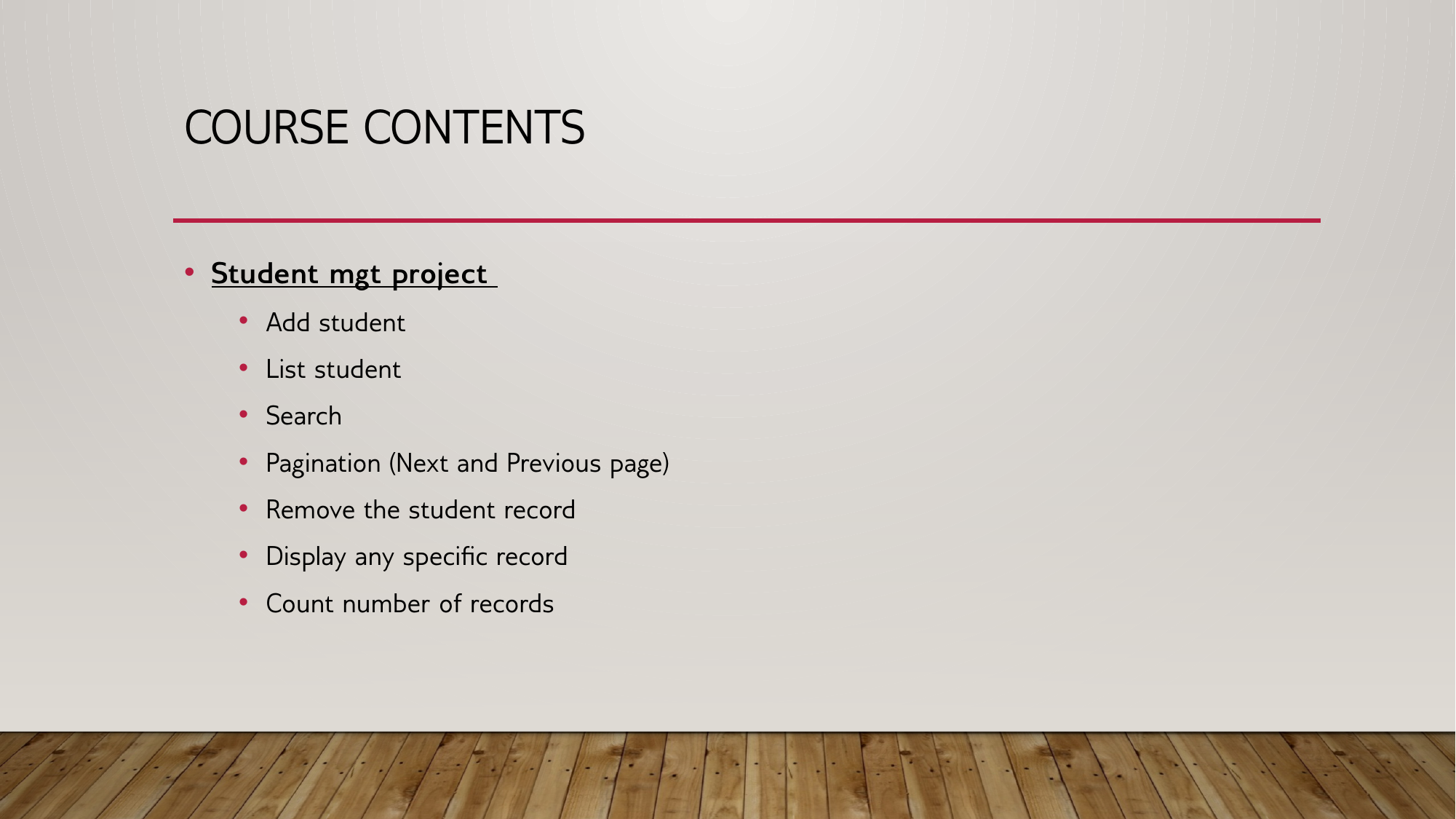

# Course contents
Student mgt project
Add student
List student
Search
Pagination (Next and Previous page)
Remove the student record
Display any specific record
Count number of records